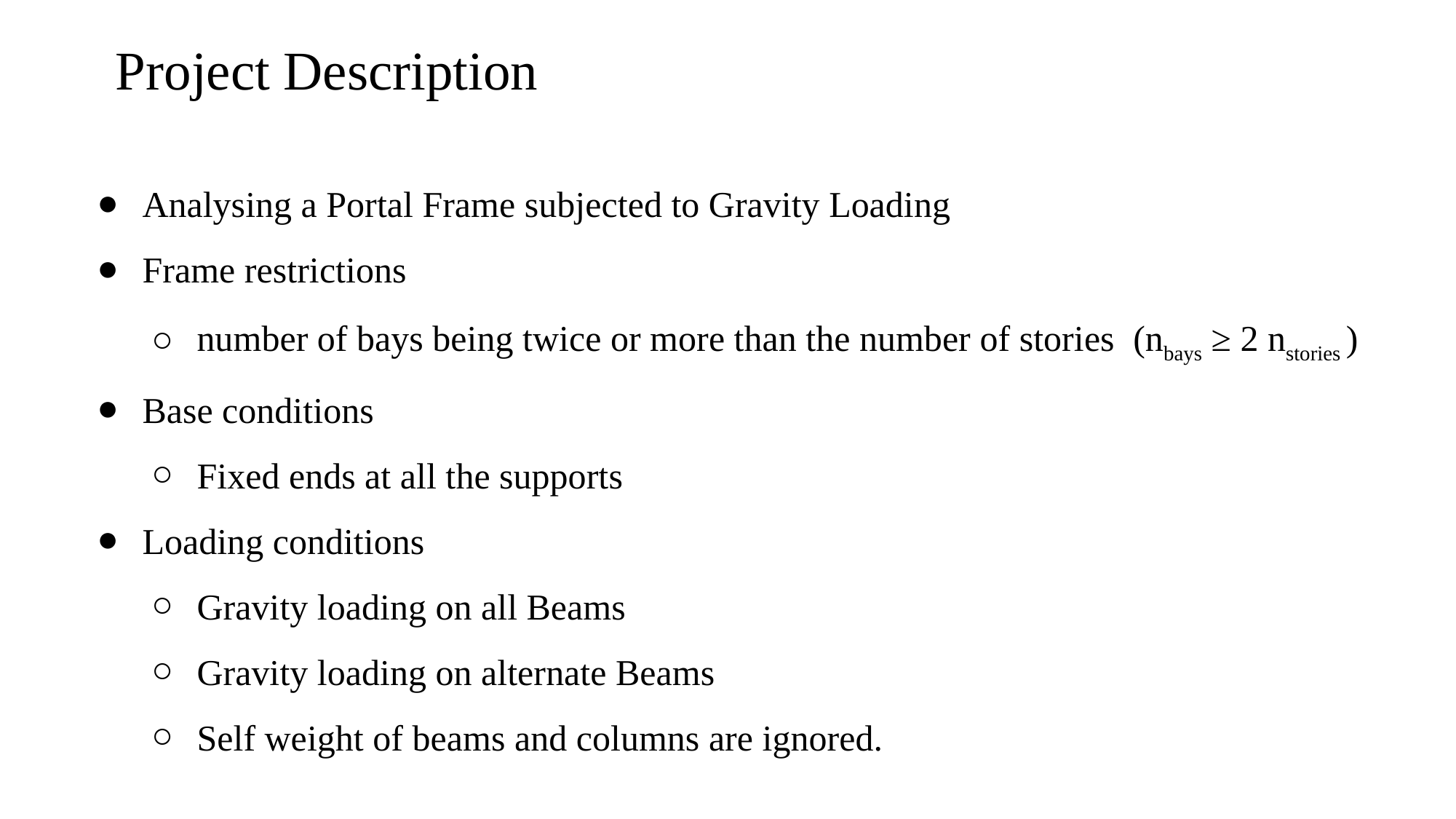

Project Description
Analysing a Portal Frame subjected to Gravity Loading
Frame restrictions
number of bays being twice or more than the number of stories  (nbays ≥ 2 nstories )
Base conditions
Fixed ends at all the supports
Loading conditions
Gravity loading on all Beams
Gravity loading on alternate Beams
Self weight of beams and columns are ignored.